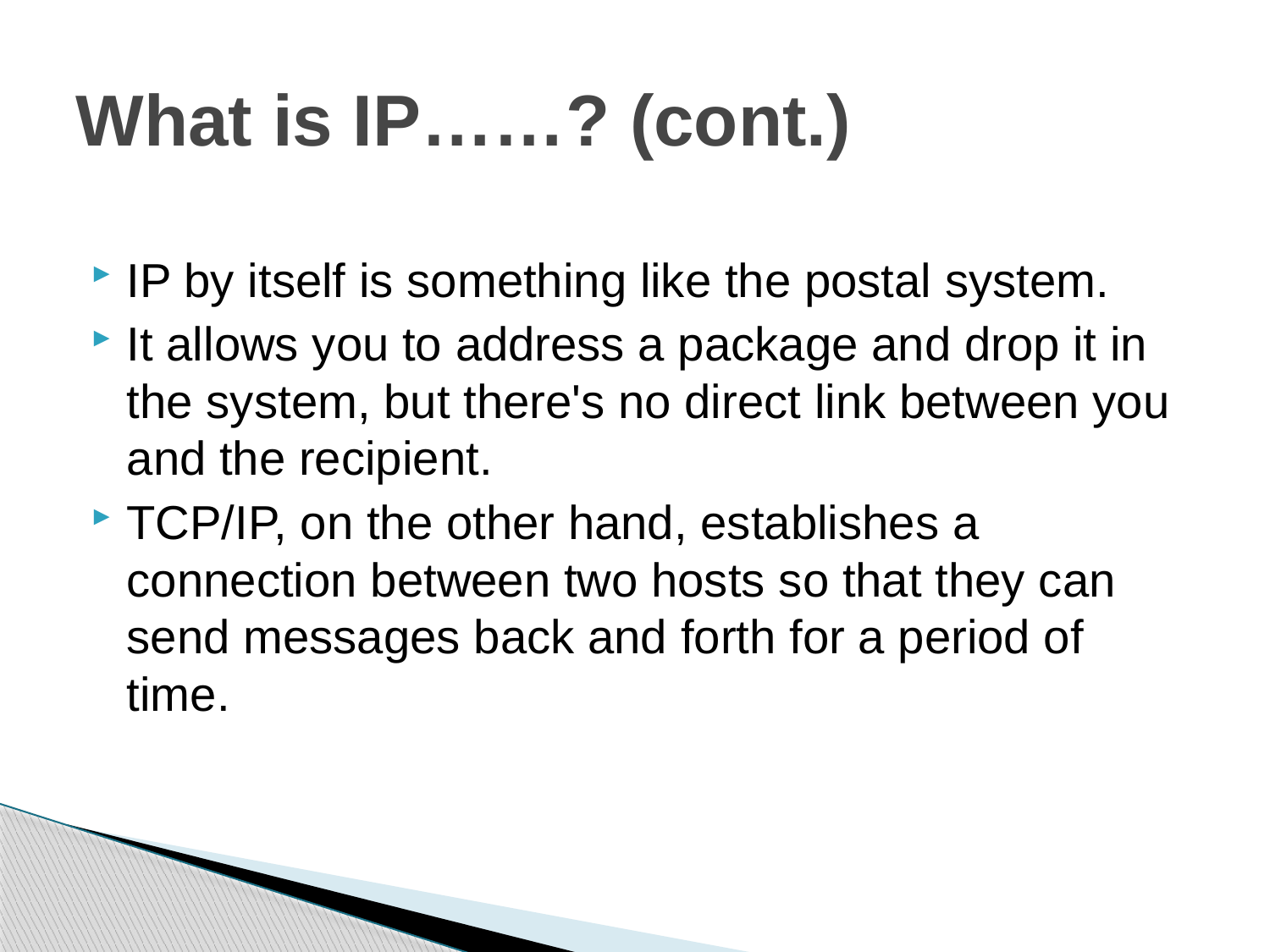

# What is IP……? (cont.)
IP by itself is something like the postal system.
It allows you to address a package and drop it in the system, but there's no direct link between you and the recipient.
TCP/IP, on the other hand, establishes a connection between two hosts so that they can send messages back and forth for a period of time.